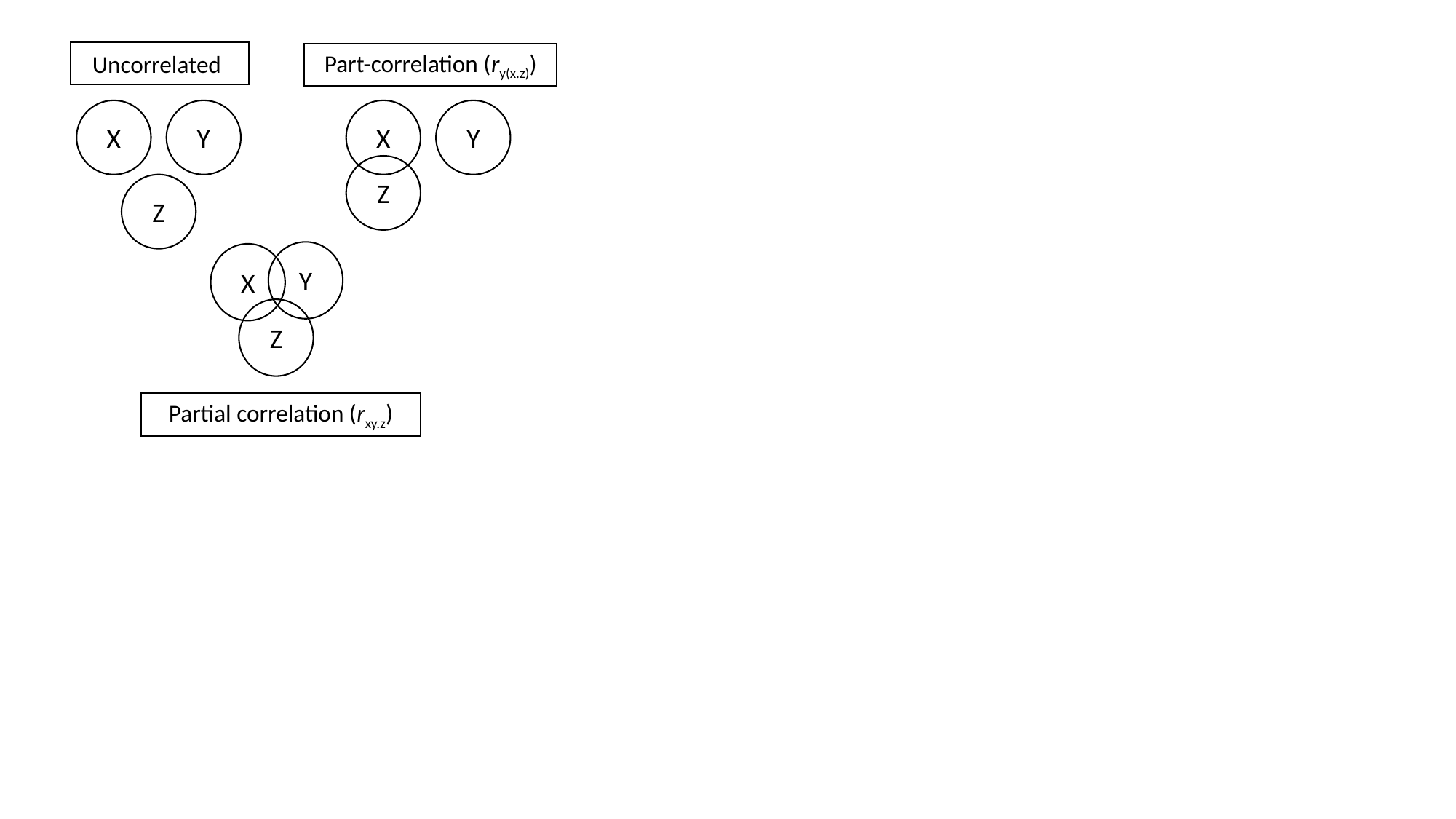

Uncorrelated
Part-correlation (ry(x.z))
Y
Y
X
X
Z
Z
Y
X
Z
Partial correlation (rxy.z)